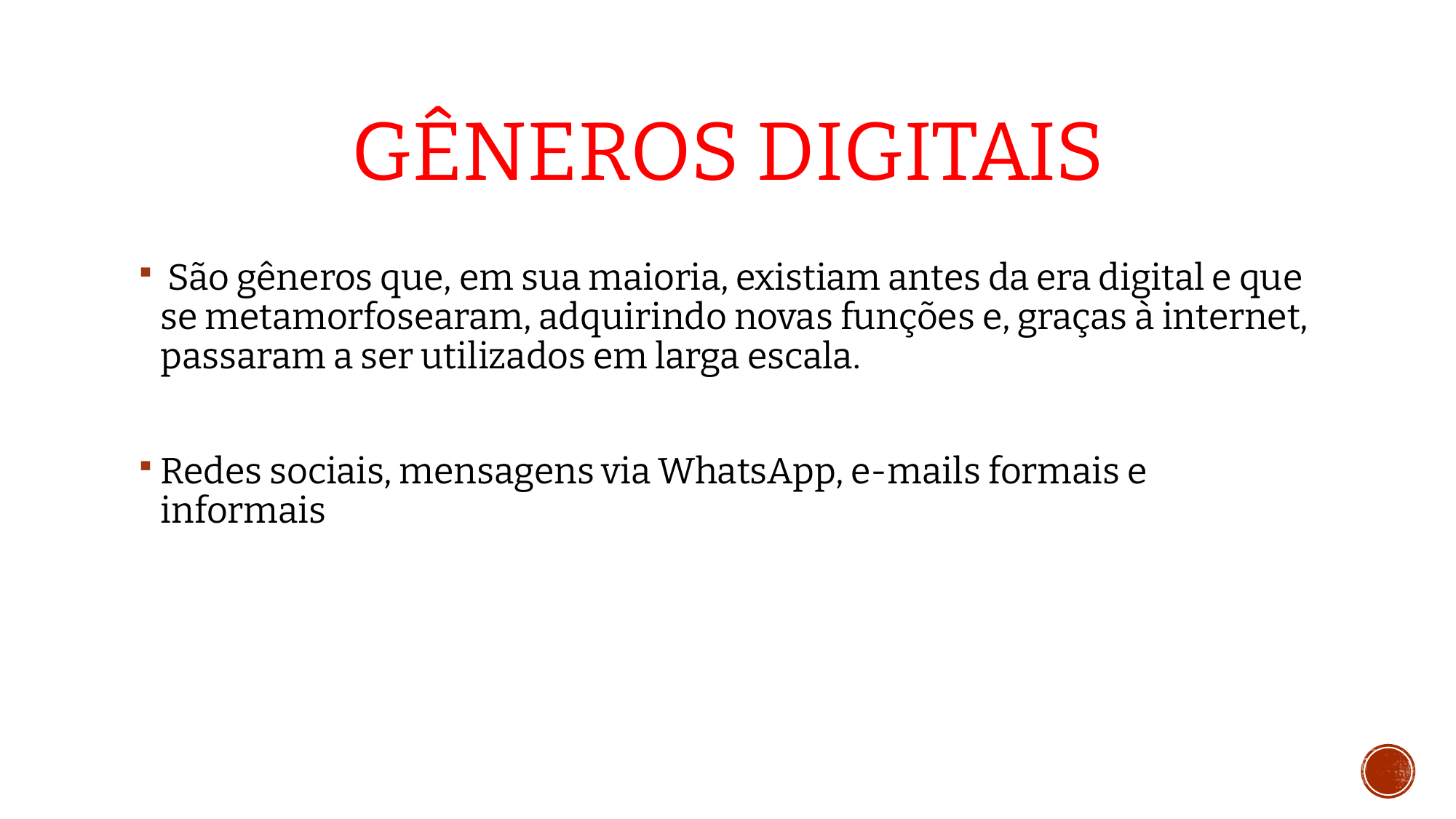

# Gêneros digitais
 São gêneros que, em sua maioria, existiam antes da era digital e que se metamorfosearam, adquirindo novas funções e, graças à internet, passaram a ser utilizados em larga escala.

Redes sociais, mensagens via WhatsApp, e-mails formais e informais